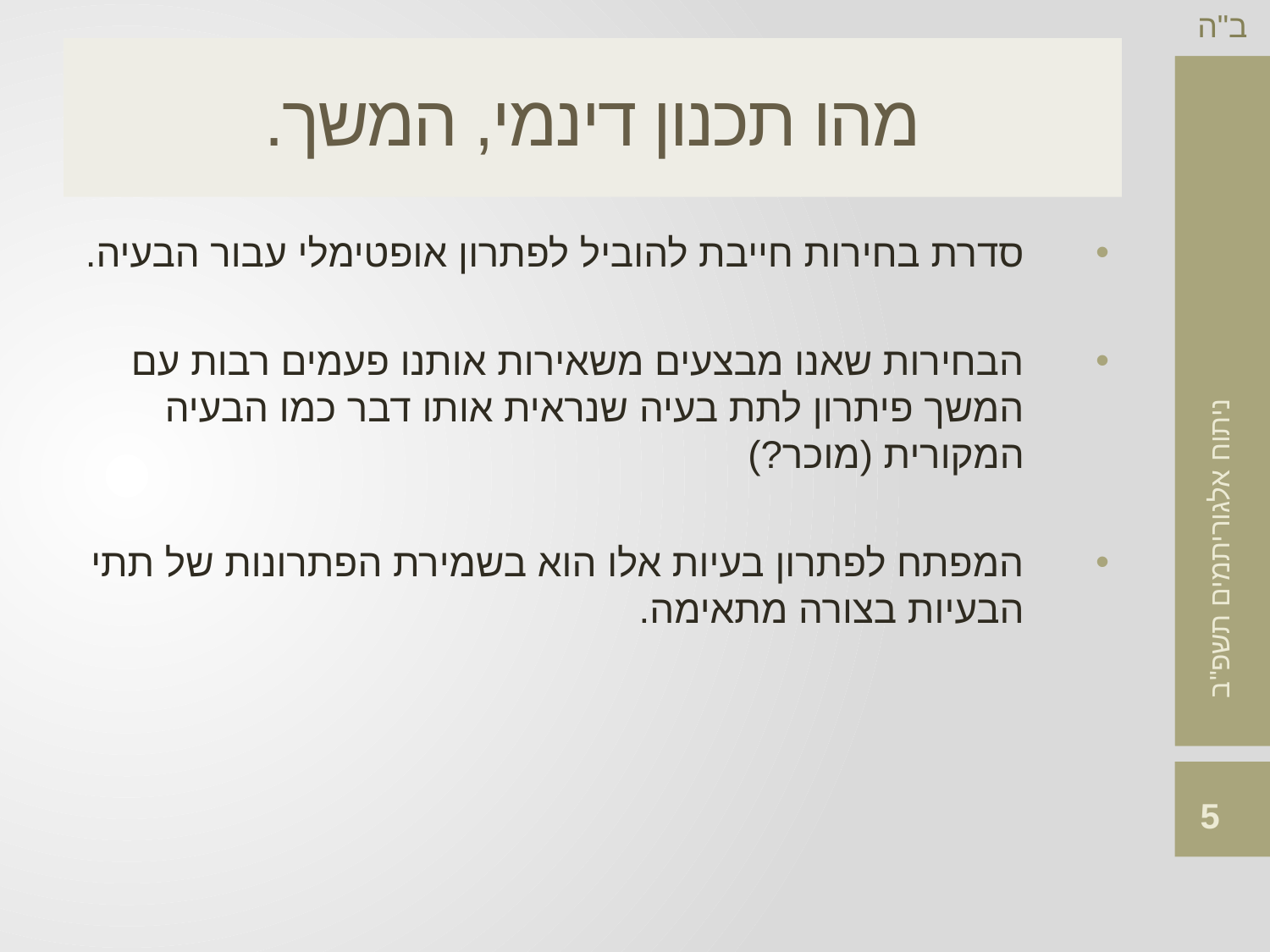

# מהו תכנון דינמי, המשך.
סדרת בחירות חייבת להוביל לפתרון אופטימלי עבור הבעיה.

הבחירות שאנו מבצעים משאירות אותנו פעמים רבות עם המשך פיתרון לתת בעיה שנראית אותו דבר כמו הבעיה המקורית (מוכר?)

המפתח לפתרון בעיות אלו הוא בשמירת הפתרונות של תתי הבעיות בצורה מתאימה.
5